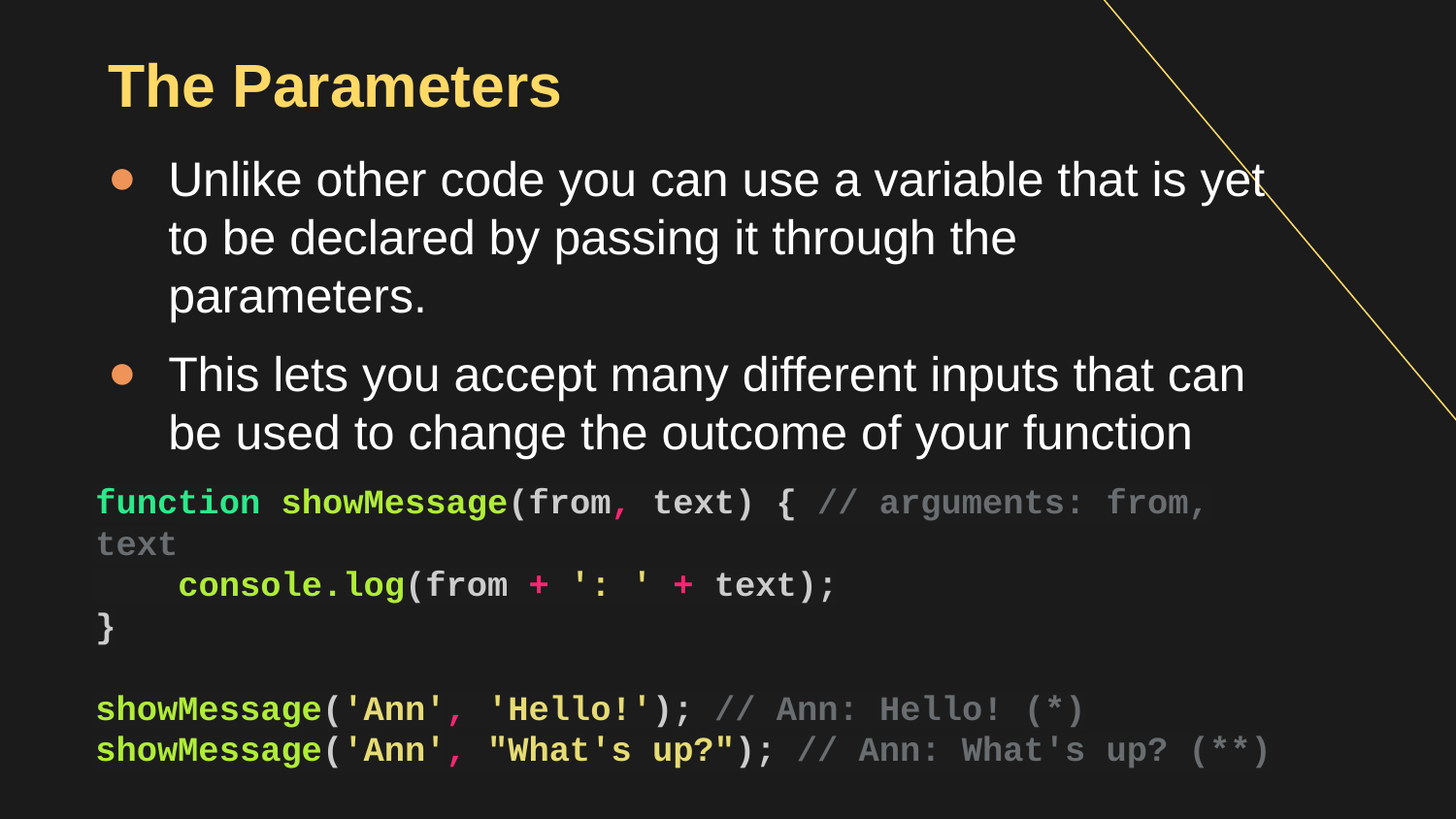

# The Parameters
Unlike other code you can use a variable that is yet to be declared by passing it through the parameters.
This lets you accept many different inputs that can be used to change the outcome of your function
function showMessage(from, text) { // arguments: from, text
    console.log(from + ': ' + text);
}

showMessage('Ann', 'Hello!'); // Ann: Hello! (*)
showMessage('Ann', "What's up?"); // Ann: What's up? (**)